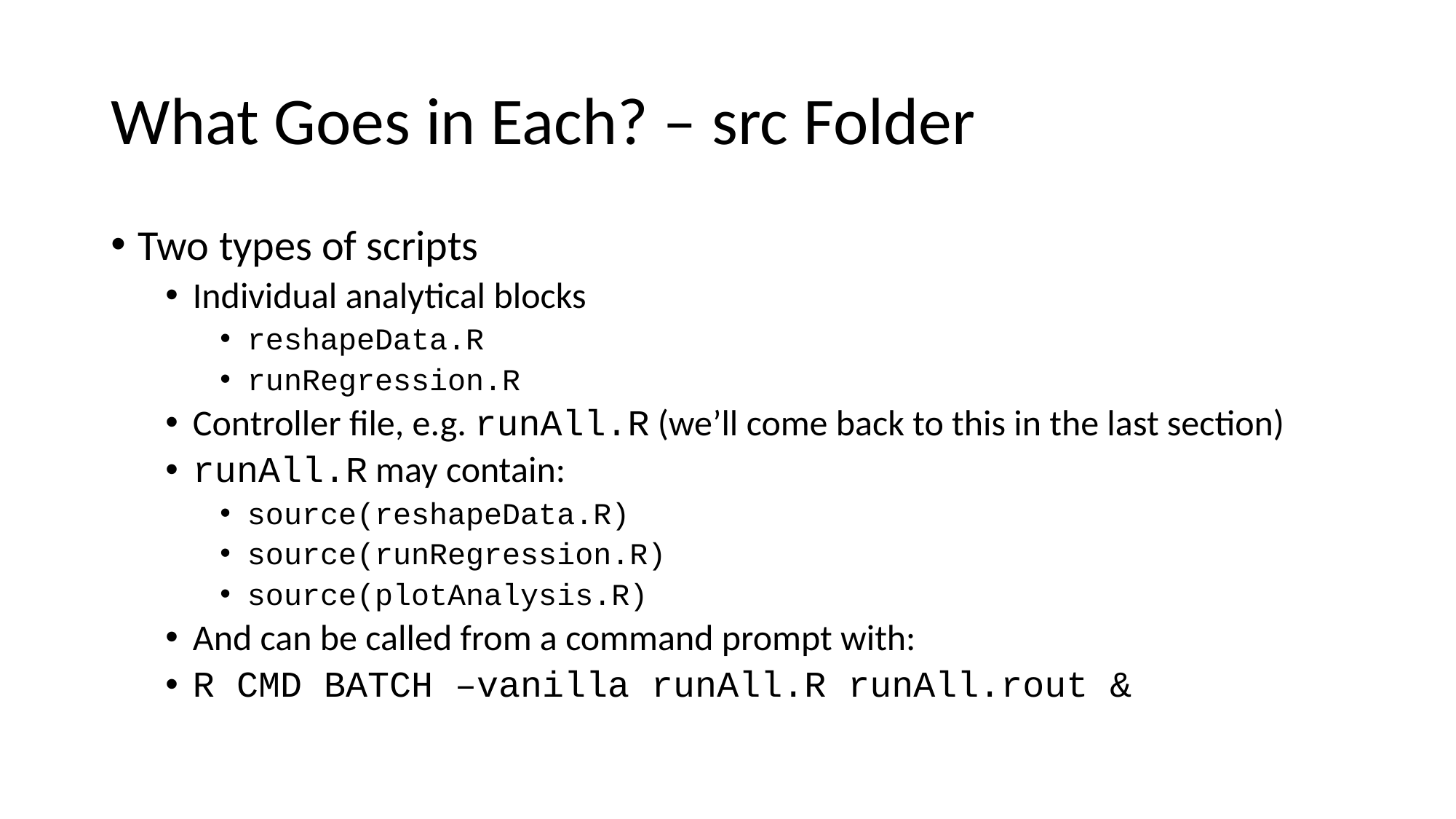

# What Goes in Each? – src Folder
Two types of scripts
Individual analytical blocks
reshapeData.R
runRegression.R
Controller file, e.g. runAll.R (we’ll come back to this in the last section)
runAll.R may contain:
source(reshapeData.R)
source(runRegression.R)
source(plotAnalysis.R)
And can be called from a command prompt with:
R CMD BATCH –vanilla runAll.R runAll.rout &